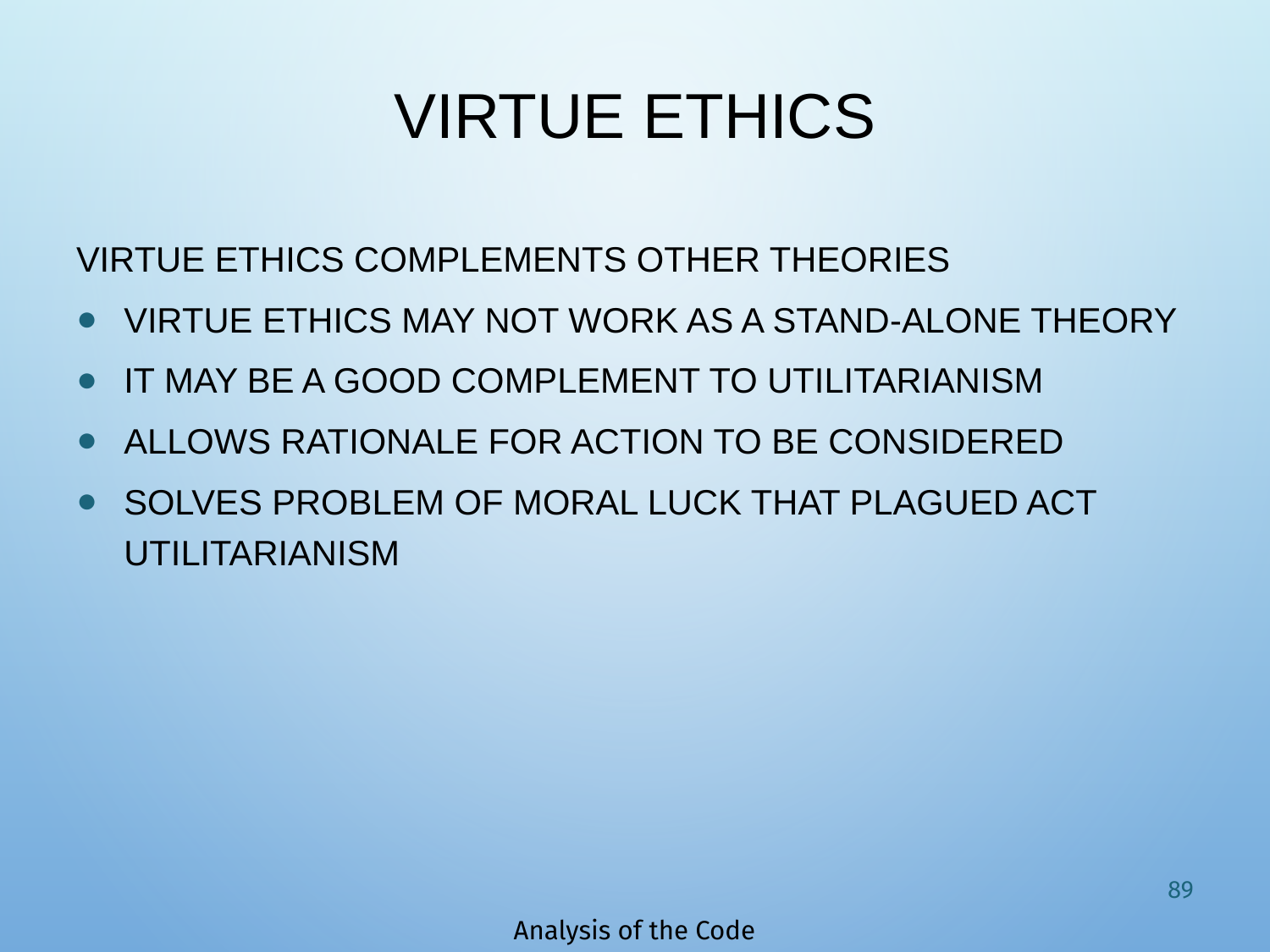

# Virtue Ethics
Virtue Ethics complements other theories
Virtue ethics may not work as a stand-alone theory
It may be a good complement to utilitarianism
Allows rationale for action to be considered
Solves problem of moral luck that plagued act utilitarianism
89
Analysis of the Code